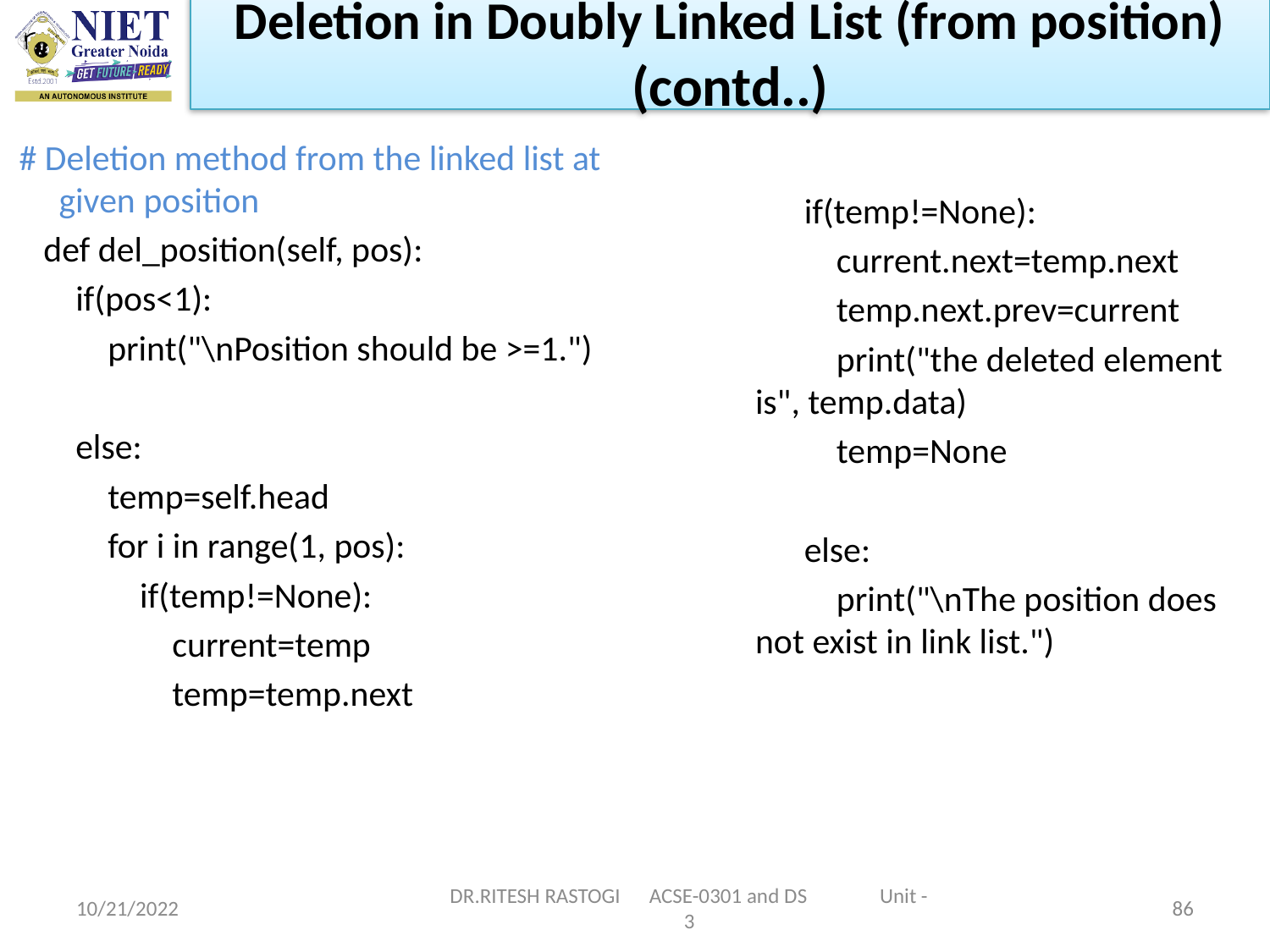

Deletion in Doubly Linked List (from position)
(contd..)
 # Deletion method from the linked list at given position
    def del_position(self, pos):
        if(pos<1):
            print("\nPosition should be >=1.")

        else:
            temp=self.head
            for i in range(1, pos):
                if(temp!=None):
                    current=temp
                    temp=temp.next

            if(temp!=None):
                current.next=temp.next
                temp.next.prev=current
                print("the deleted element is", temp.data)
                temp=None

            else:
                print("\nThe position does not exist in link list.")

10/21/2022
DR.RITESH RASTOGI      ACSE-0301 and DS               Unit -3
86